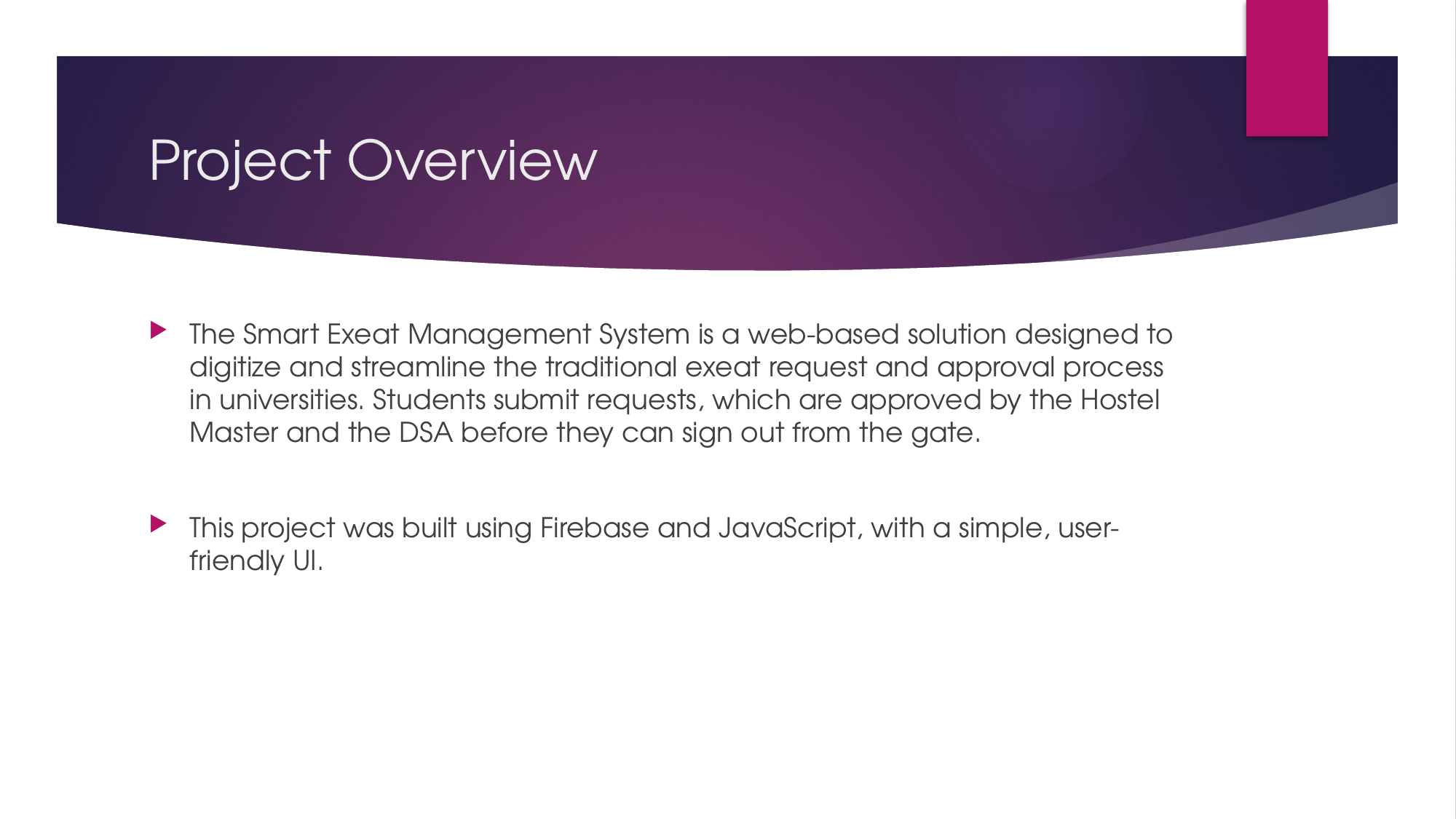

# Project Overview
The Smart Exeat Management System is a web-based solution designed to digitize and streamline the traditional exeat request and approval process in universities. Students submit requests, which are approved by the Hostel Master and the DSA before they can sign out from the gate.

This project was built using Firebase and JavaScript, with a simple, user-friendly UI.